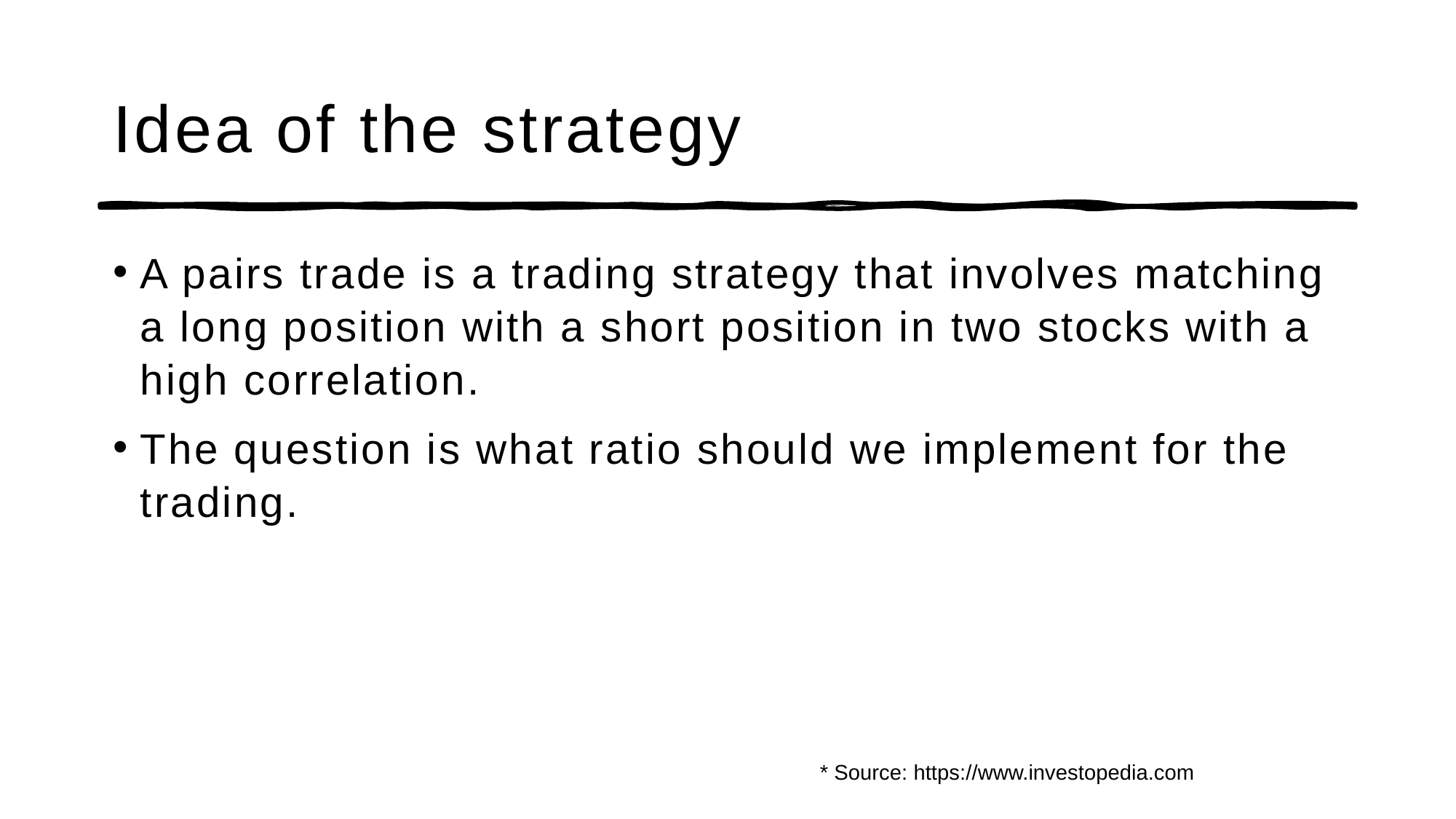

# Idea of the strategy
A pairs trade is a trading strategy that involves matching a long position with a short position in two stocks with a high correlation.
The question is what ratio should we implement for the trading.

* Source: https://www.investopedia.com